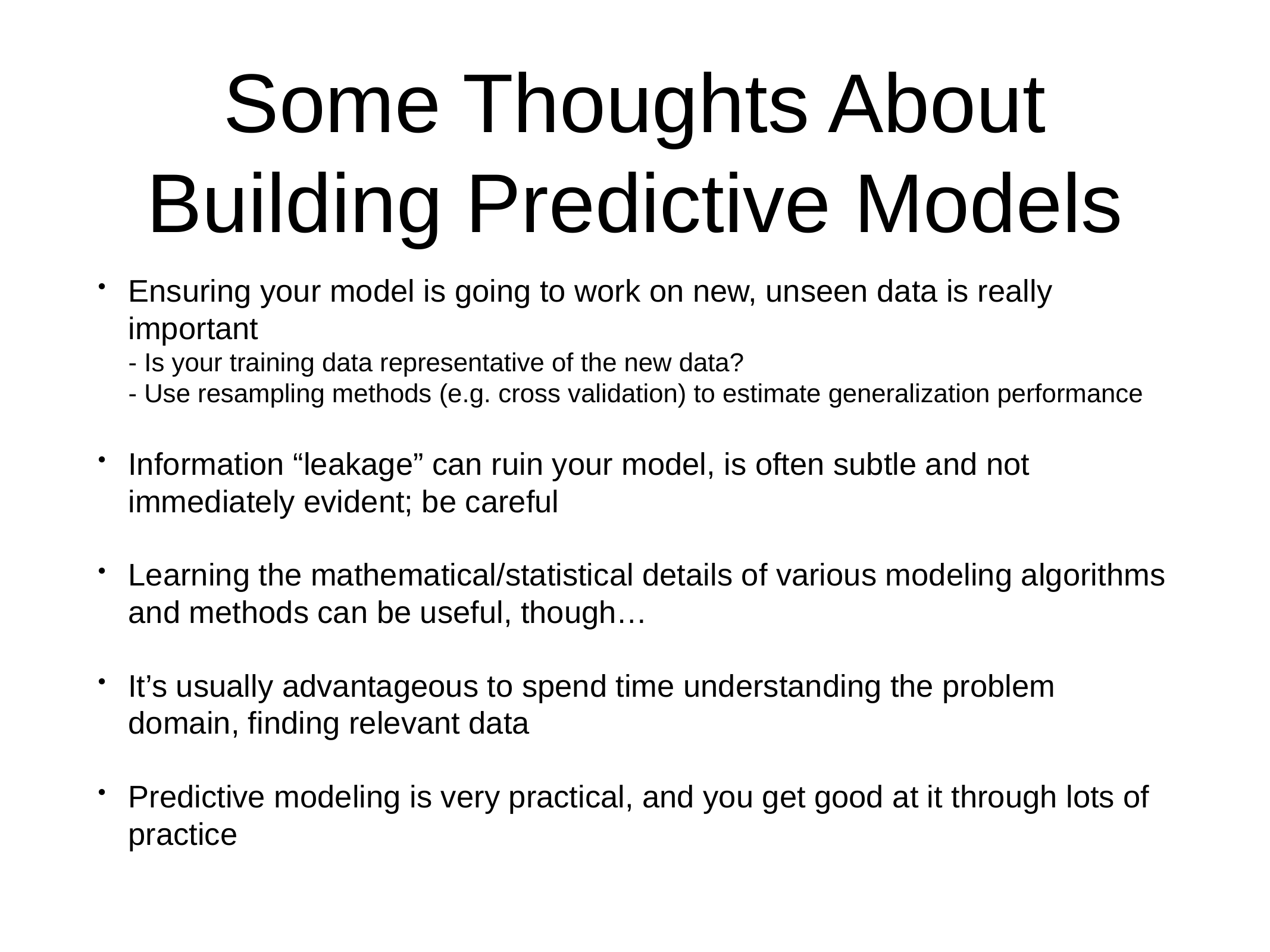

# Some Thoughts About Building Predictive Models
Ensuring your model is going to work on new, unseen data is really important
- Is your training data representative of the new data?
- Use resampling methods (e.g. cross validation) to estimate generalization performance
Information “leakage” can ruin your model, is often subtle and not immediately evident; be careful
Learning the mathematical/statistical details of various modeling algorithms and methods can be useful, though…
It’s usually advantageous to spend time understanding the problem domain, finding relevant data
Predictive modeling is very practical, and you get good at it through lots of practice